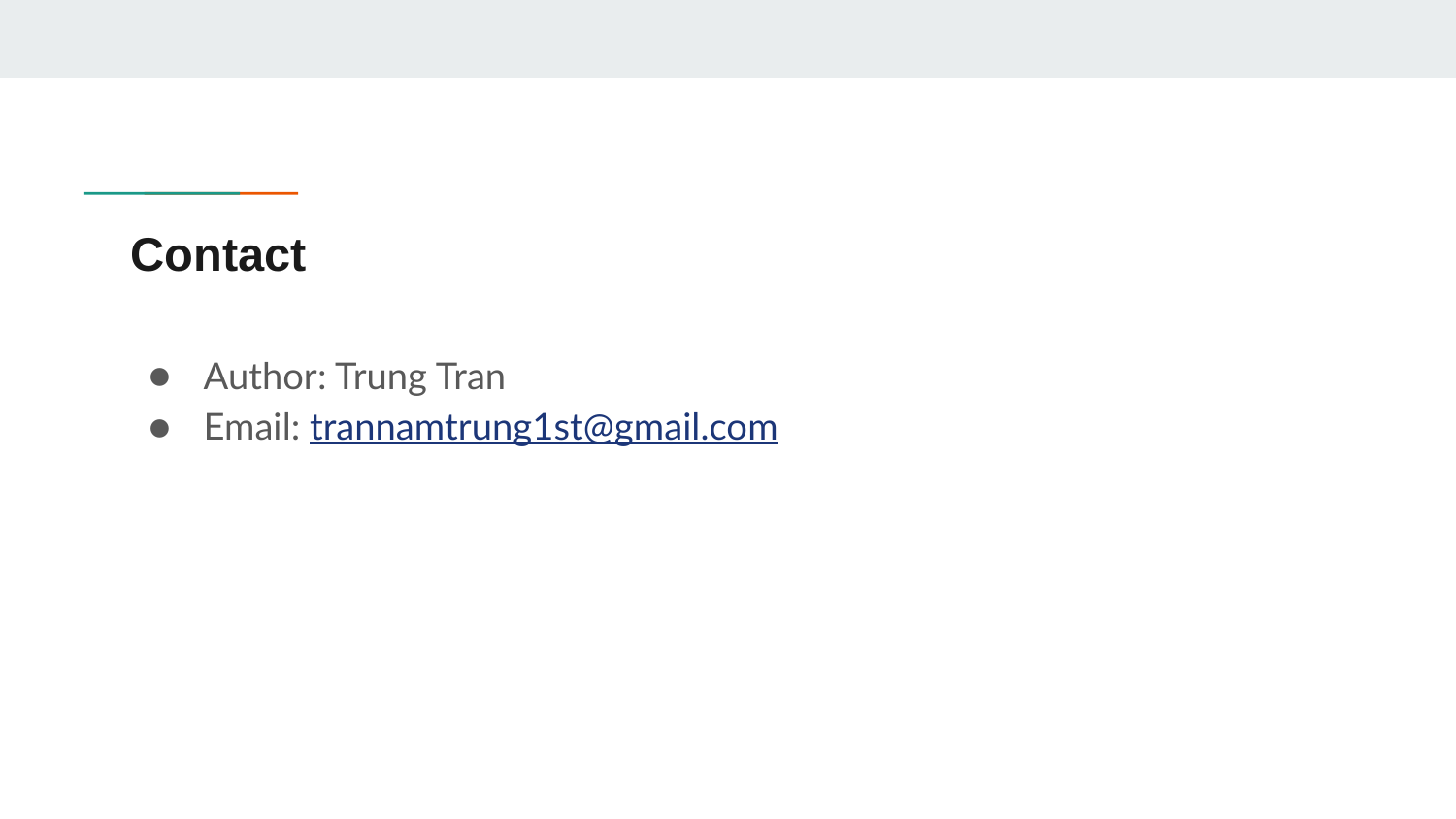

# Contact
Author: Trung Tran
Email: trannamtrung1st@gmail.com